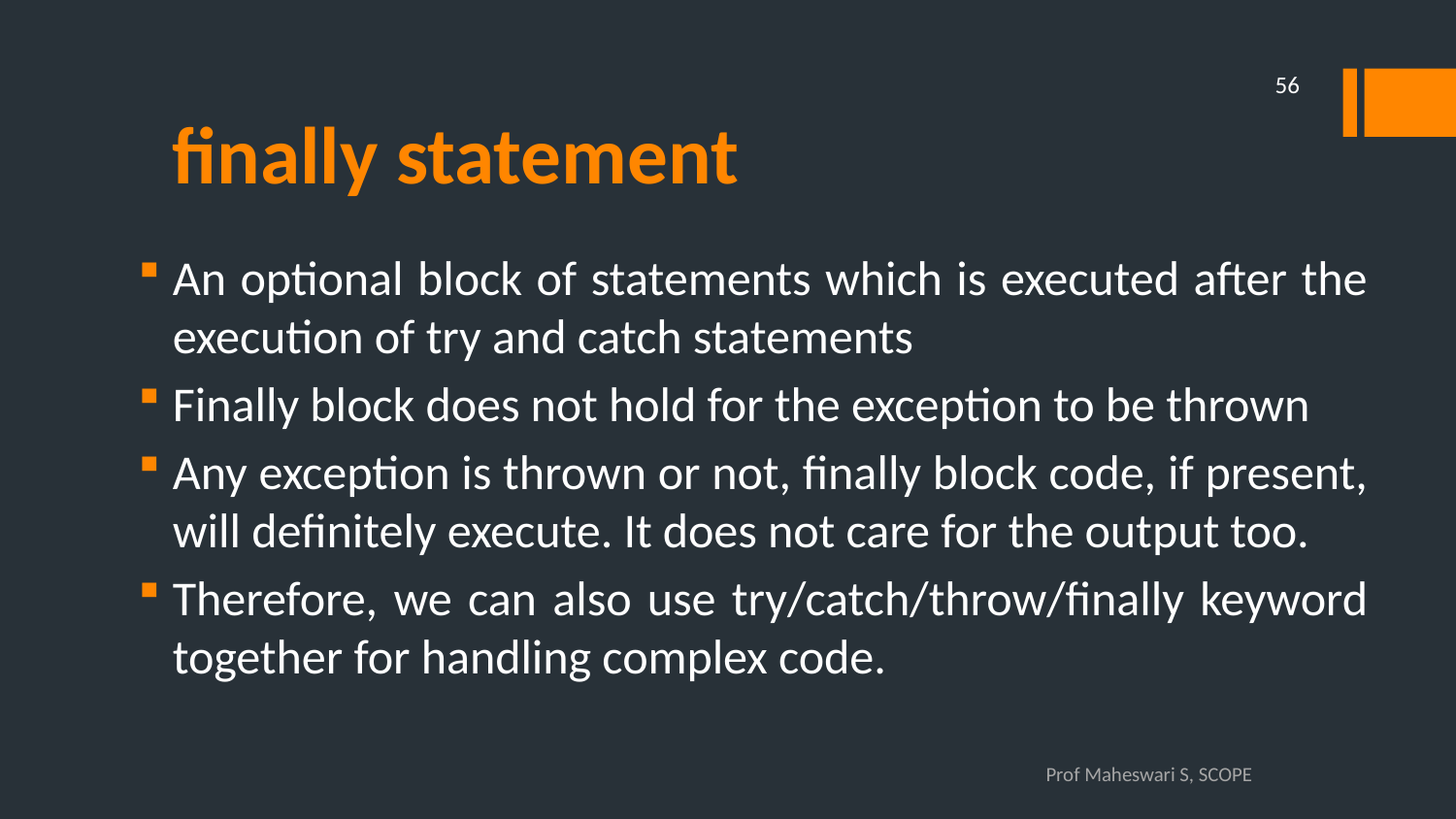

56
# finally statement
An optional block of statements which is executed after the execution of try and catch statements
Finally block does not hold for the exception to be thrown
Any exception is thrown or not, finally block code, if present, will definitely execute. It does not care for the output too.
Therefore, we can also use try/catch/throw/finally keyword together for handling complex code.

Prof Maheswari S, SCOPE